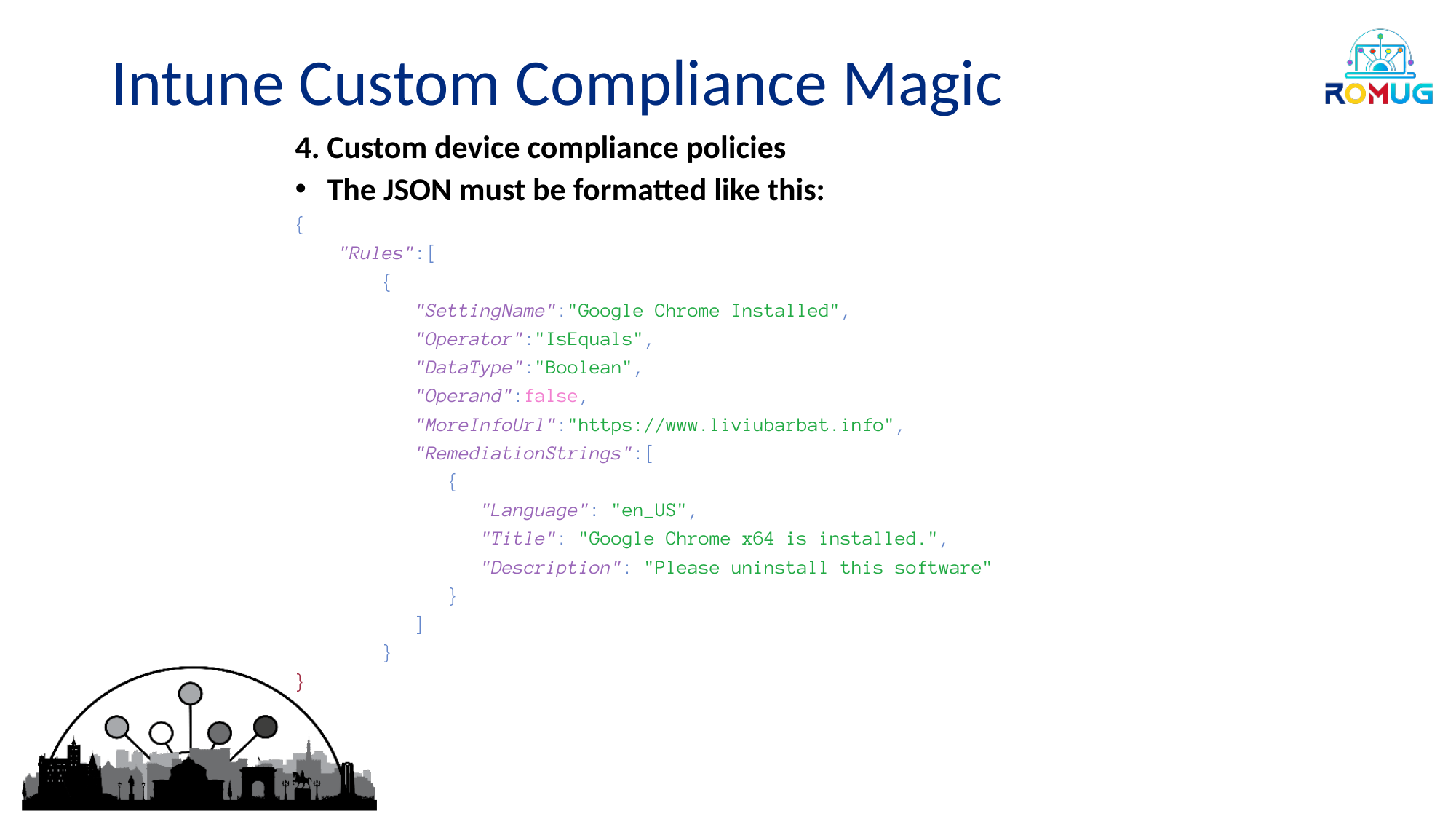

# Intune Custom Compliance Magic
4. Custom device compliance policies
The JSON must be formatted like this:
{
    "Rules":[
        {
           "SettingName":"Google Chrome Installed",
           "Operator":"IsEquals",
           "DataType":"Boolean",
           "Operand":false,
           "MoreInfoUrl":"https://www.liviubarbat.info",
           "RemediationStrings":[
              {
                 "Language": "en_US",
                 "Title": "Google Chrome x64 is installed.",
                 "Description": "Please uninstall this software"
              }
           ]
        }
}